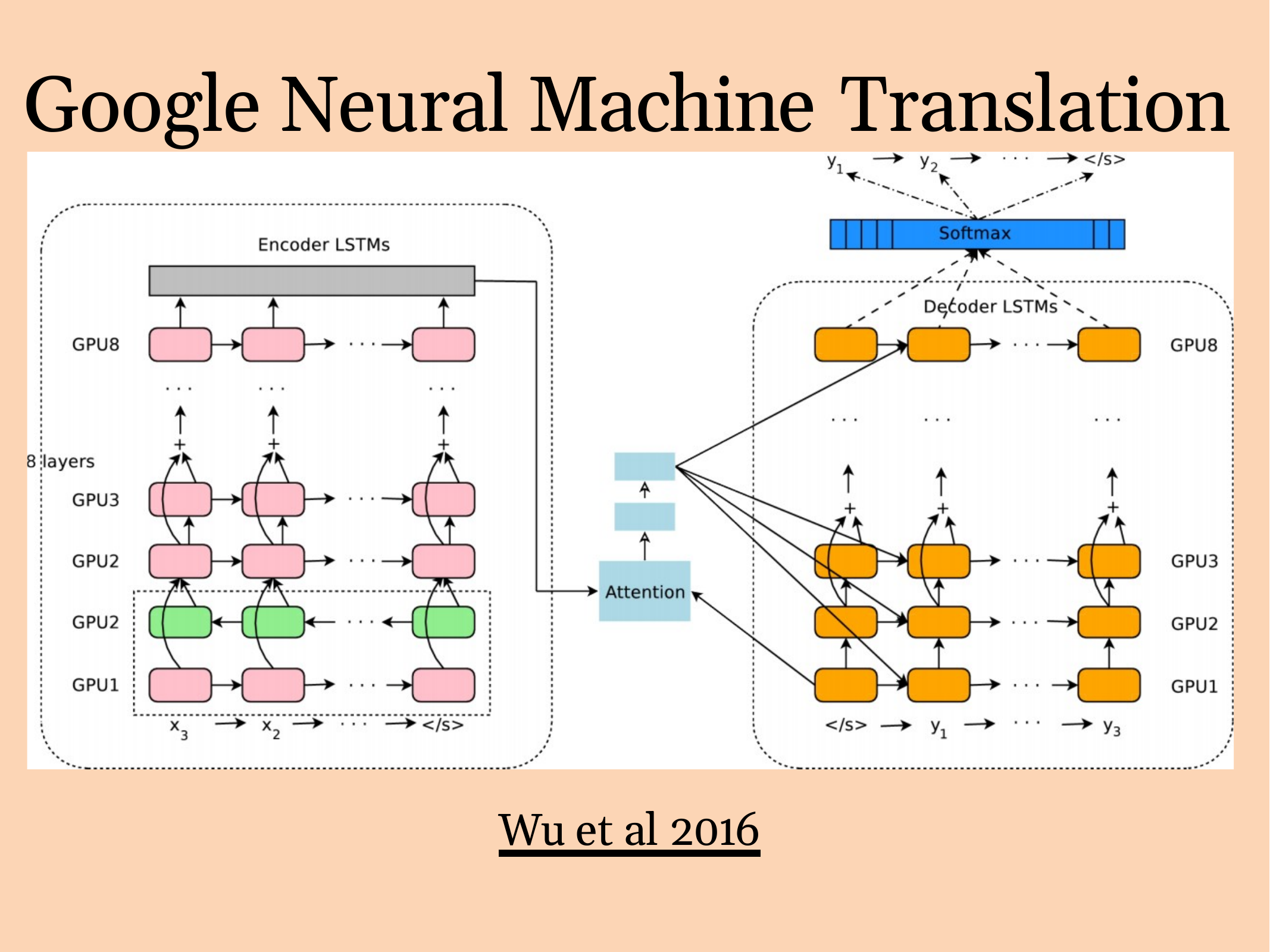

# Google Neural Machine Translation

Wu et al 2016